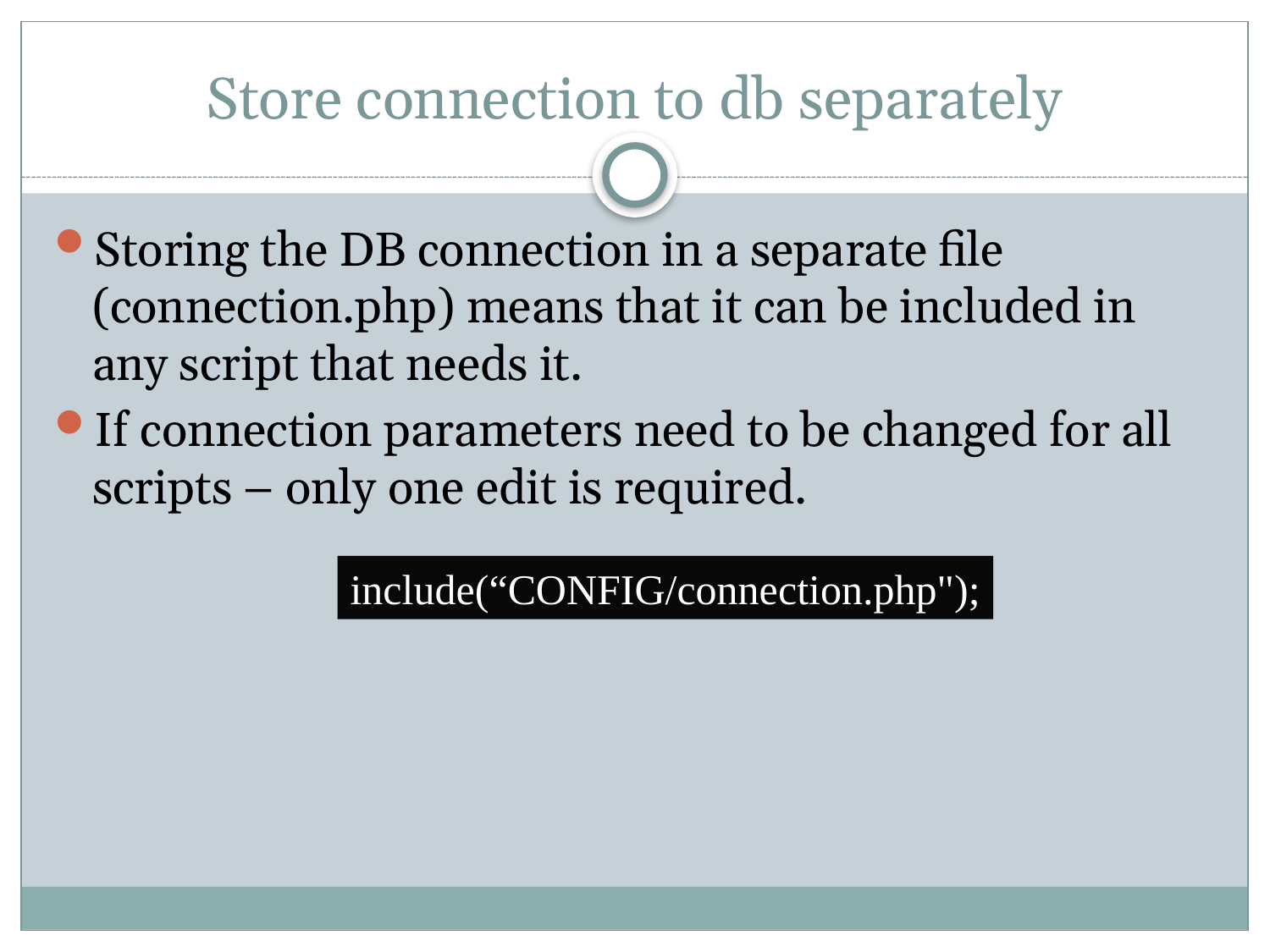

# Store connection to db separately
Storing the DB connection in a separate file (connection.php) means that it can be included in any script that needs it.
If connection parameters need to be changed for all scripts – only one edit is required.
include(“CONFIG/connection.php");